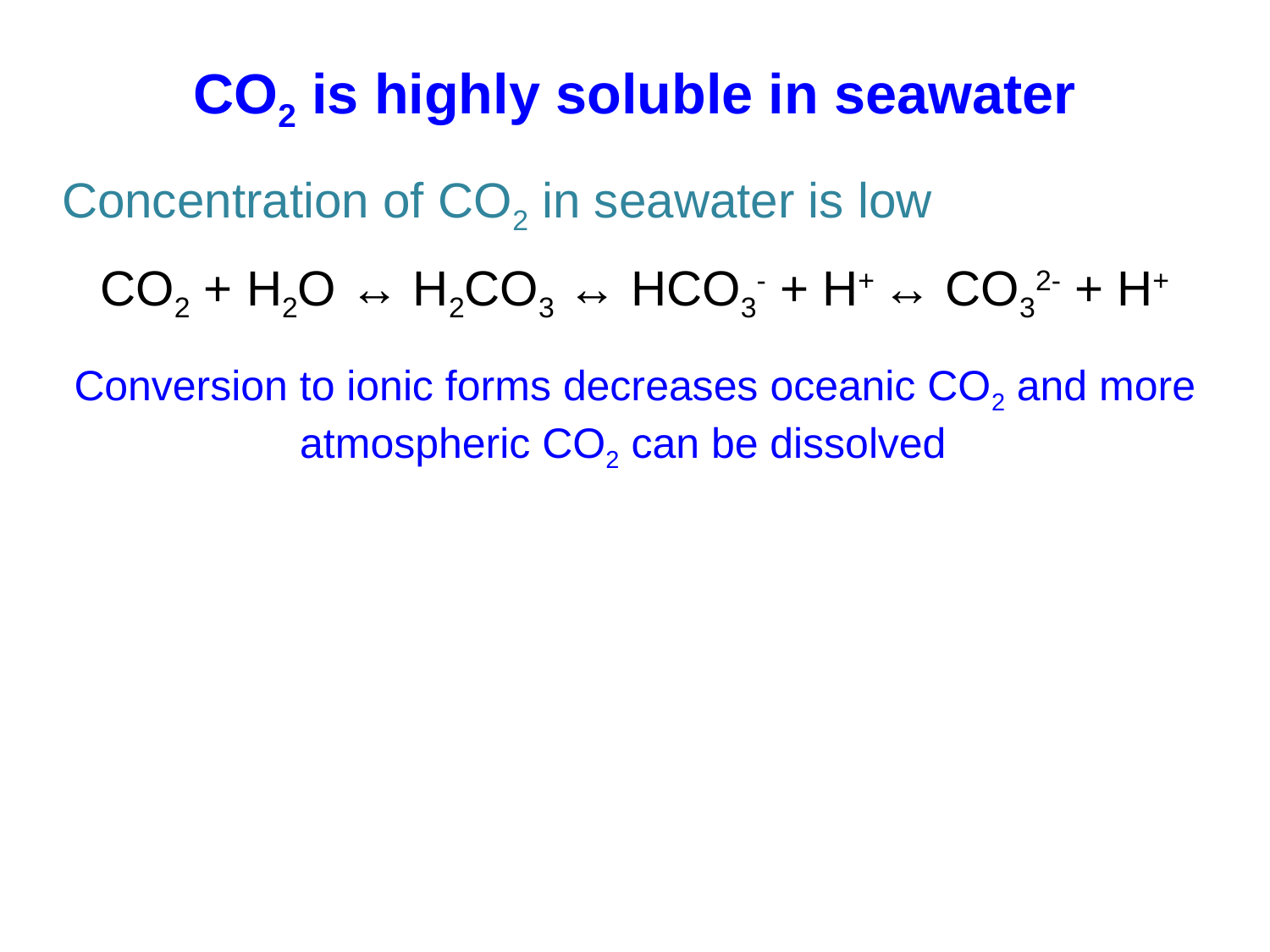

CO2 is highly soluble in seawater
Concentration of CO2 in seawater is low
CO2 + H2O ↔ H2CO3 ↔ HCO3- + H+ ↔ CO32- + H+
Conversion to ionic forms decreases oceanic CO2 and more atmospheric CO2 can be dissolved